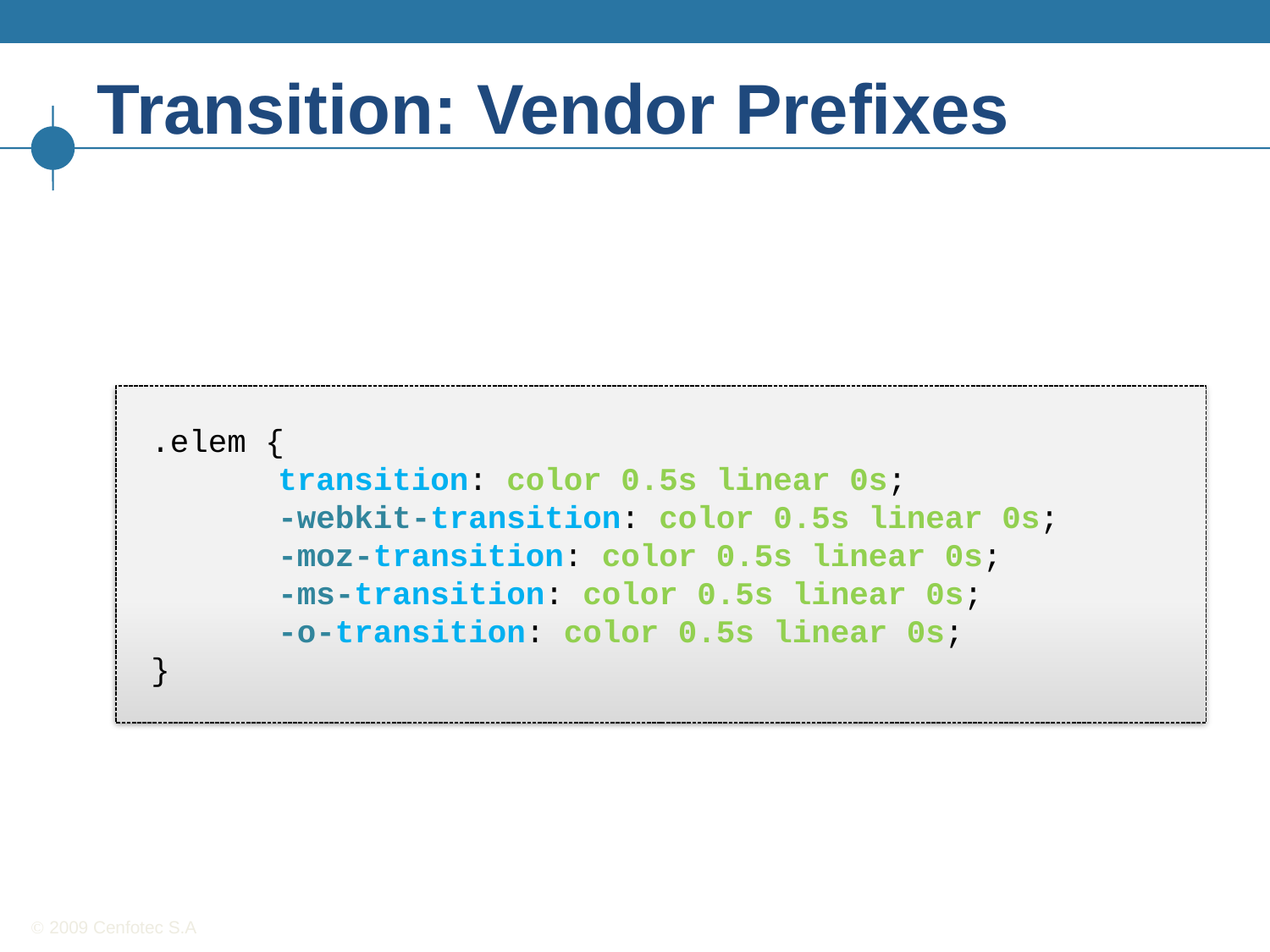

# Transition: Vendor Prefixes

.elem {
	transition: color 0.5s linear 0s;
	-webkit-transition: color 0.5s linear 0s;
	-moz-transition: color 0.5s linear 0s;
	-ms-transition: color 0.5s linear 0s;
	-o-transition: color 0.5s linear 0s;
}